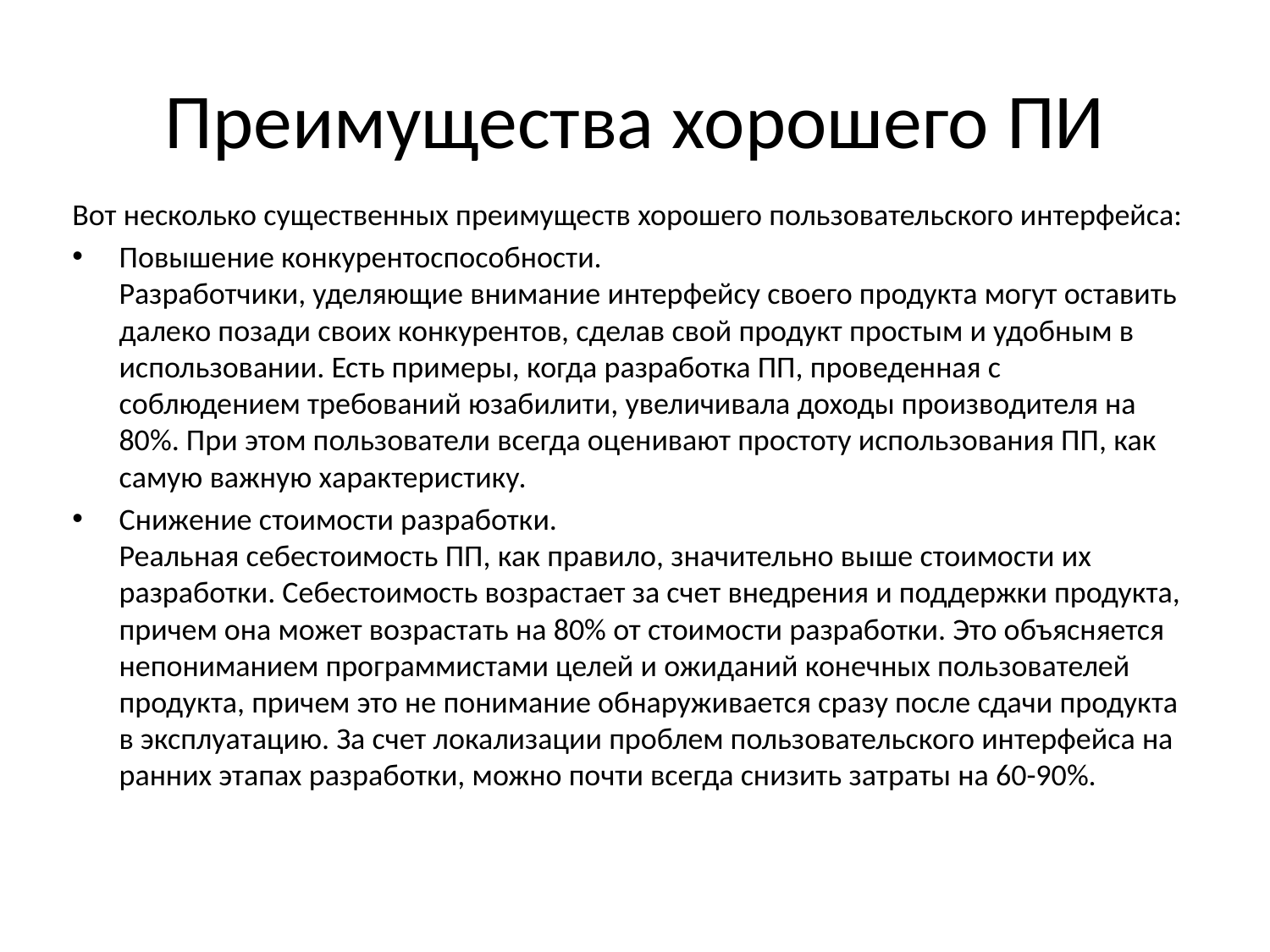

# Преимущества хорошего ПИ
Вот несколько существенных преимуществ хорошего пользовательского интерфейса:
Повышение конкурентоспособности.
Разработчики, уделяющие внимание интерфейсу своего продукта могут оставить далеко позади своих конкурентов, сделав свой продукт простым и удобным в использовании. Есть примеры, когда разработка ПП, проведенная с соблюдением требований юзабилити, увеличивала доходы производителя на 80%. При этом пользователи всегда оценивают простоту использования ПП, как самую важную характеристику.
Снижение стоимости разработки.
Реальная себестоимость ПП, как правило, значительно выше стоимости их разработки. Себестоимость возрастает за счет внедрения и поддержки продукта, причем она может возрастать на 80% от стоимости разработки. Это объясняется непониманием программистами целей и ожиданий конечных пользователей продукта, причем это не понимание обнаруживается сразу после сдачи продукта в эксплуатацию. За счет локализации проблем пользовательского интерфейса на ранних этапах разработки, можно почти всегда снизить затраты на 60-90%.